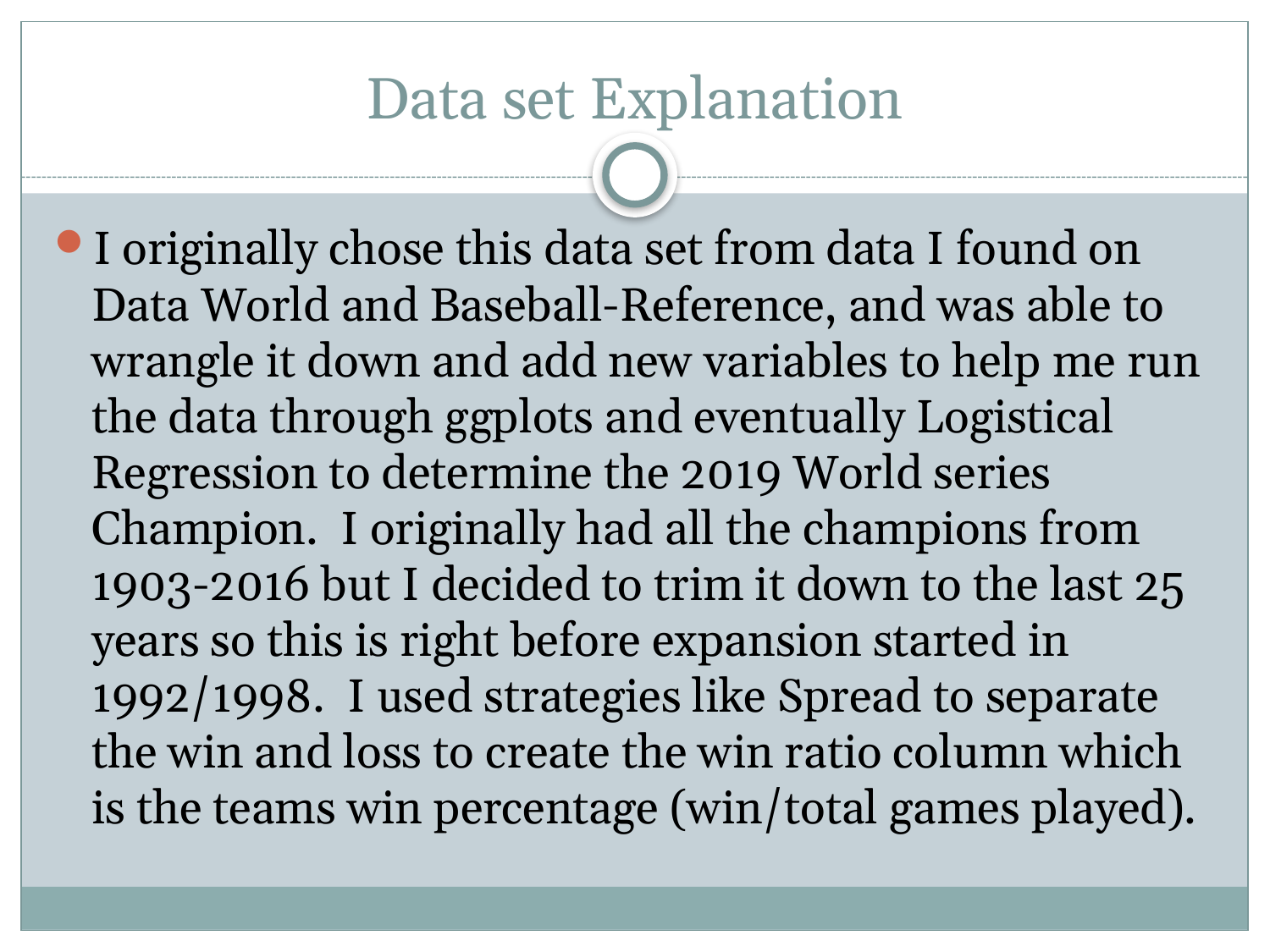

# Data set Explanation
I originally chose this data set from data I found on Data World and Baseball-Reference, and was able to wrangle it down and add new variables to help me run the data through ggplots and eventually Logistical Regression to determine the 2019 World series Champion.  I originally had all the champions from 1903-2016 but I decided to trim it down to the last 25 years so this is right before expansion started in 1992/1998.  I used strategies like Spread to separate the win and loss to create the win ratio column which is the teams win percentage (win/total games played).